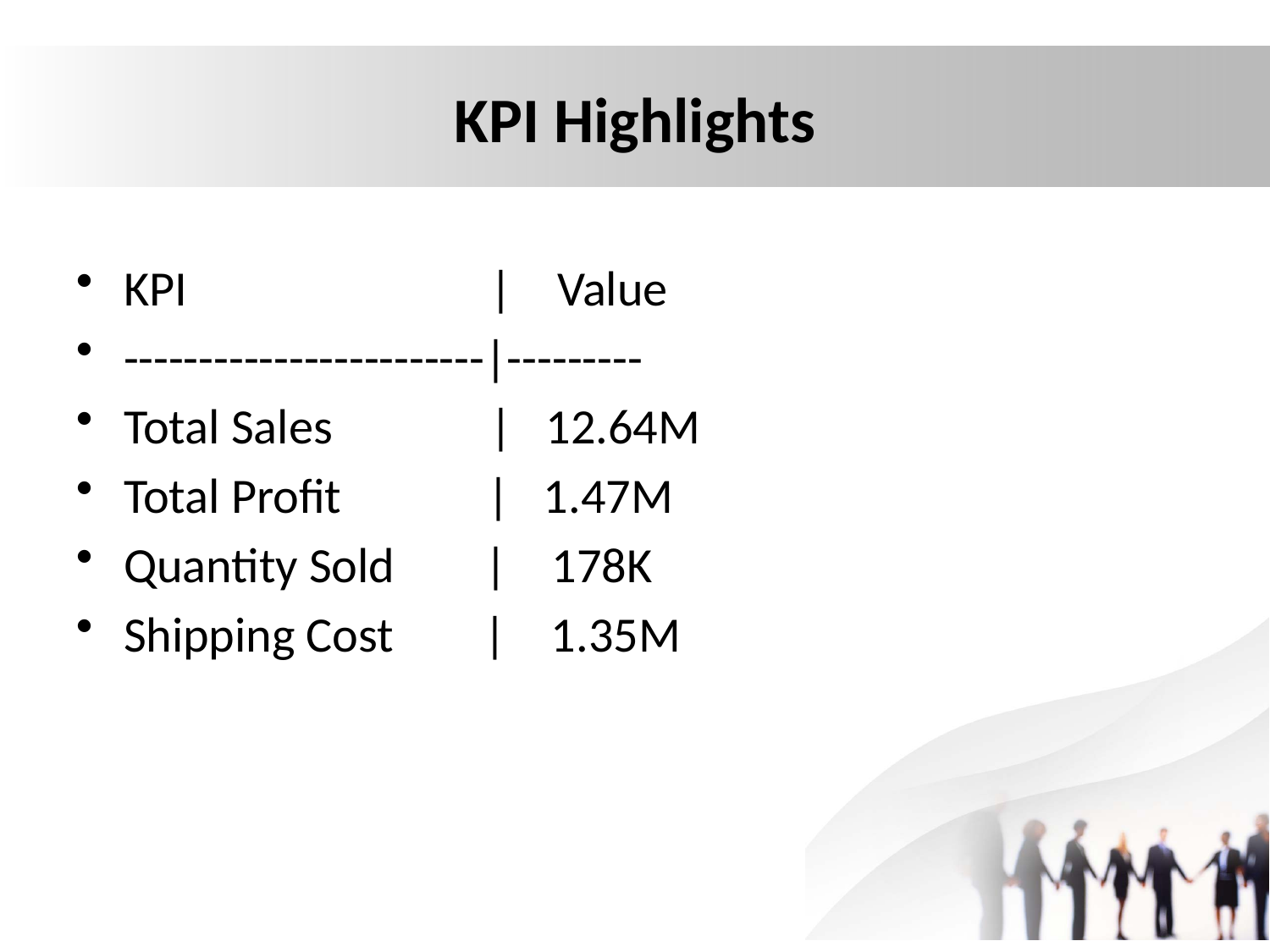

# KPI Highlights
KPI                           |    Value
------------------------|---------
Total Sales              |   12.64M
Total Profit             |   1.47M
Quantity Sold        |    178K
Shipping Cost        |    1.35M